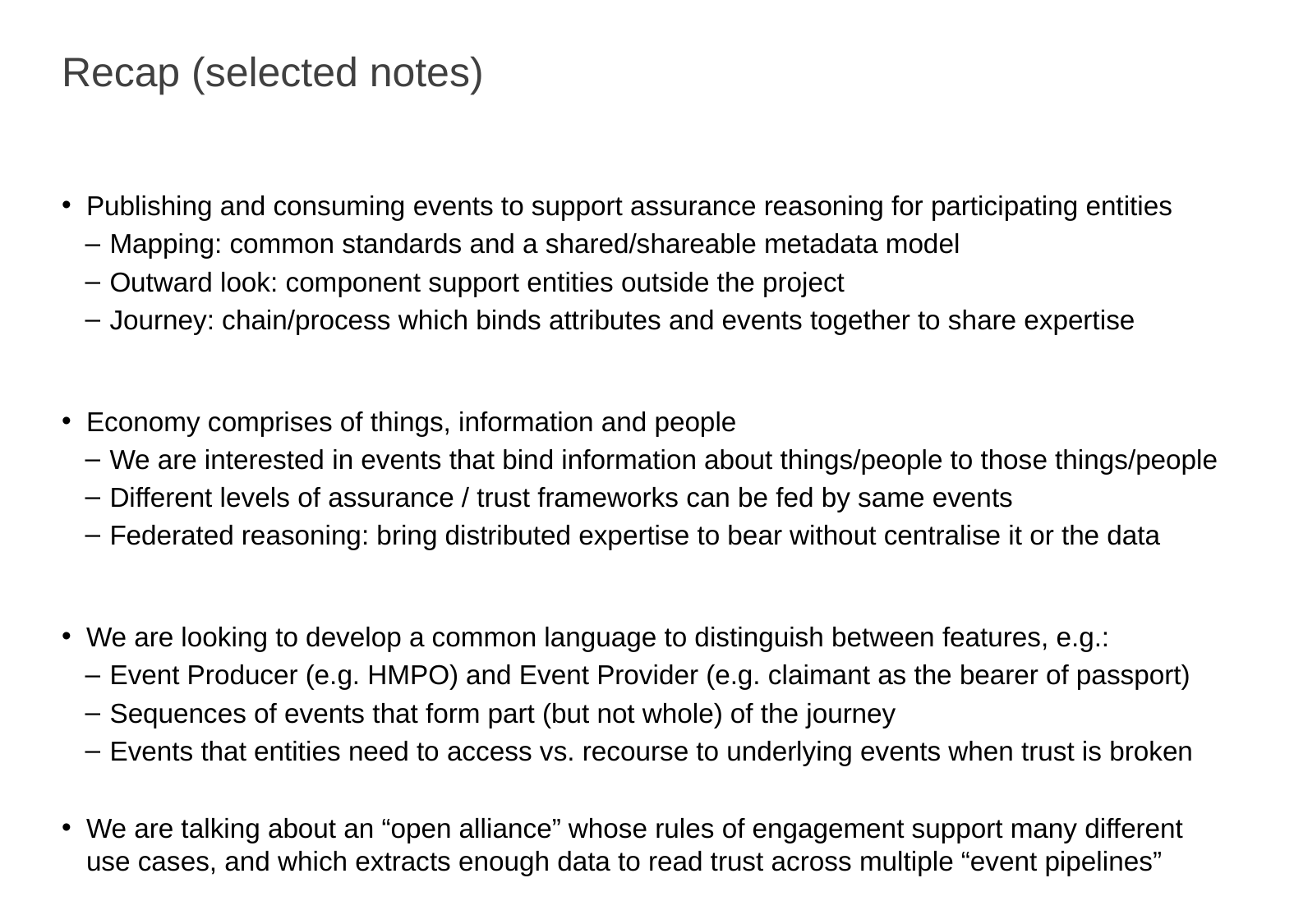

# Recap (selected notes)
Publishing and consuming events to support assurance reasoning for participating entities
Mapping: common standards and a shared/shareable metadata model
Outward look: component support entities outside the project
Journey: chain/process which binds attributes and events together to share expertise

Economy comprises of things, information and people
We are interested in events that bind information about things/people to those things/people
Different levels of assurance / trust frameworks can be fed by same events
Federated reasoning: bring distributed expertise to bear without centralise it or the data

We are looking to develop a common language to distinguish between features, e.g.:
Event Producer (e.g. HMPO) and Event Provider (e.g. claimant as the bearer of passport)
Sequences of events that form part (but not whole) of the journey
Events that entities need to access vs. recourse to underlying events when trust is broken
We are talking about an “open alliance” whose rules of engagement support many different use cases, and which extracts enough data to read trust across multiple “event pipelines”